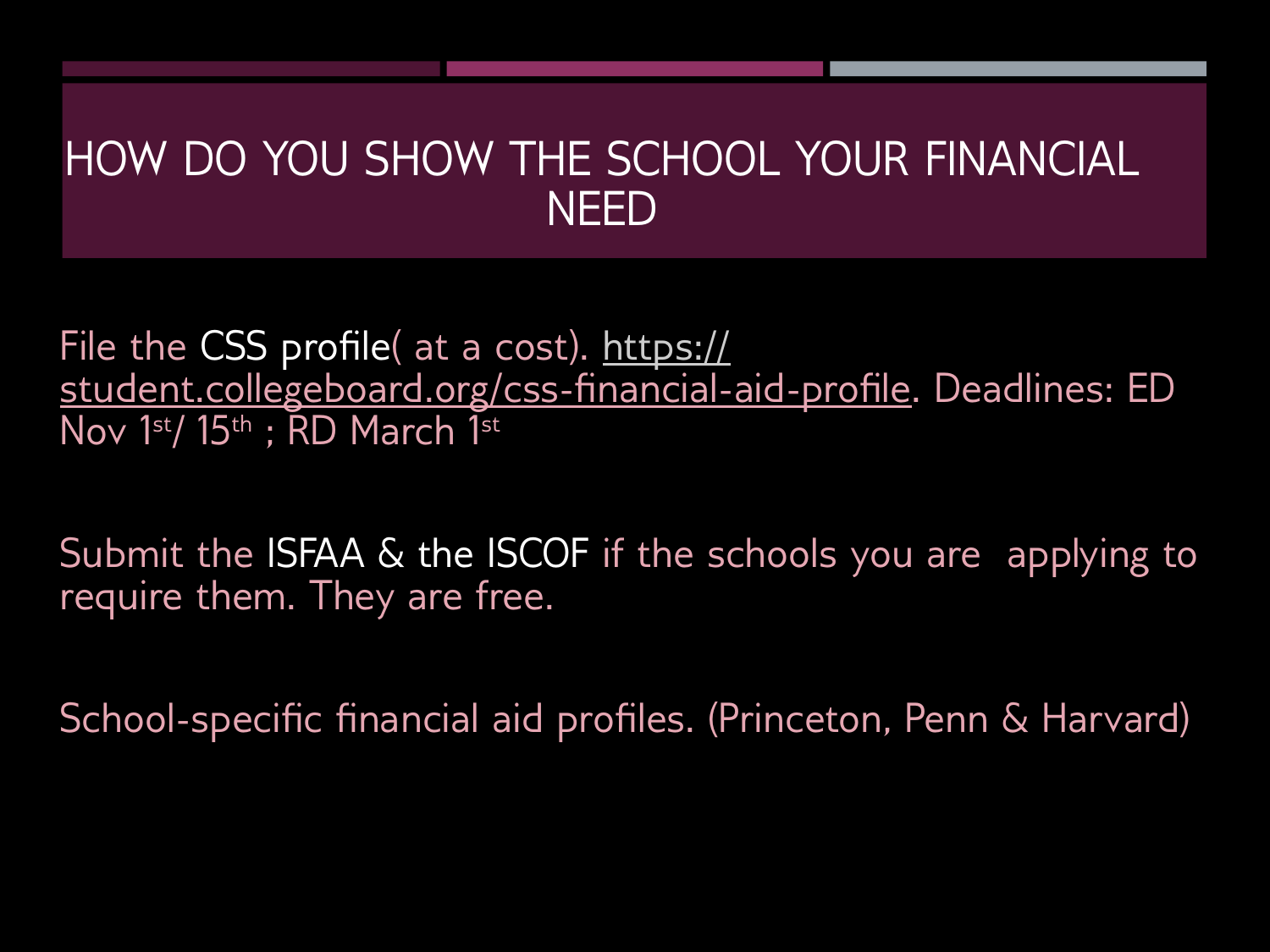

# How do you show the school your financial need
File the CSS profile( at a cost). https://student.collegeboard.org/css-financial-aid-profile. Deadlines: ED Nov 1st/ 15th ; RD March 1st

Submit the ISFAA & the ISCOF if the schools you are  applying to require them. They are free.

School-specific financial aid profiles. (Princeton, Penn & Harvard)